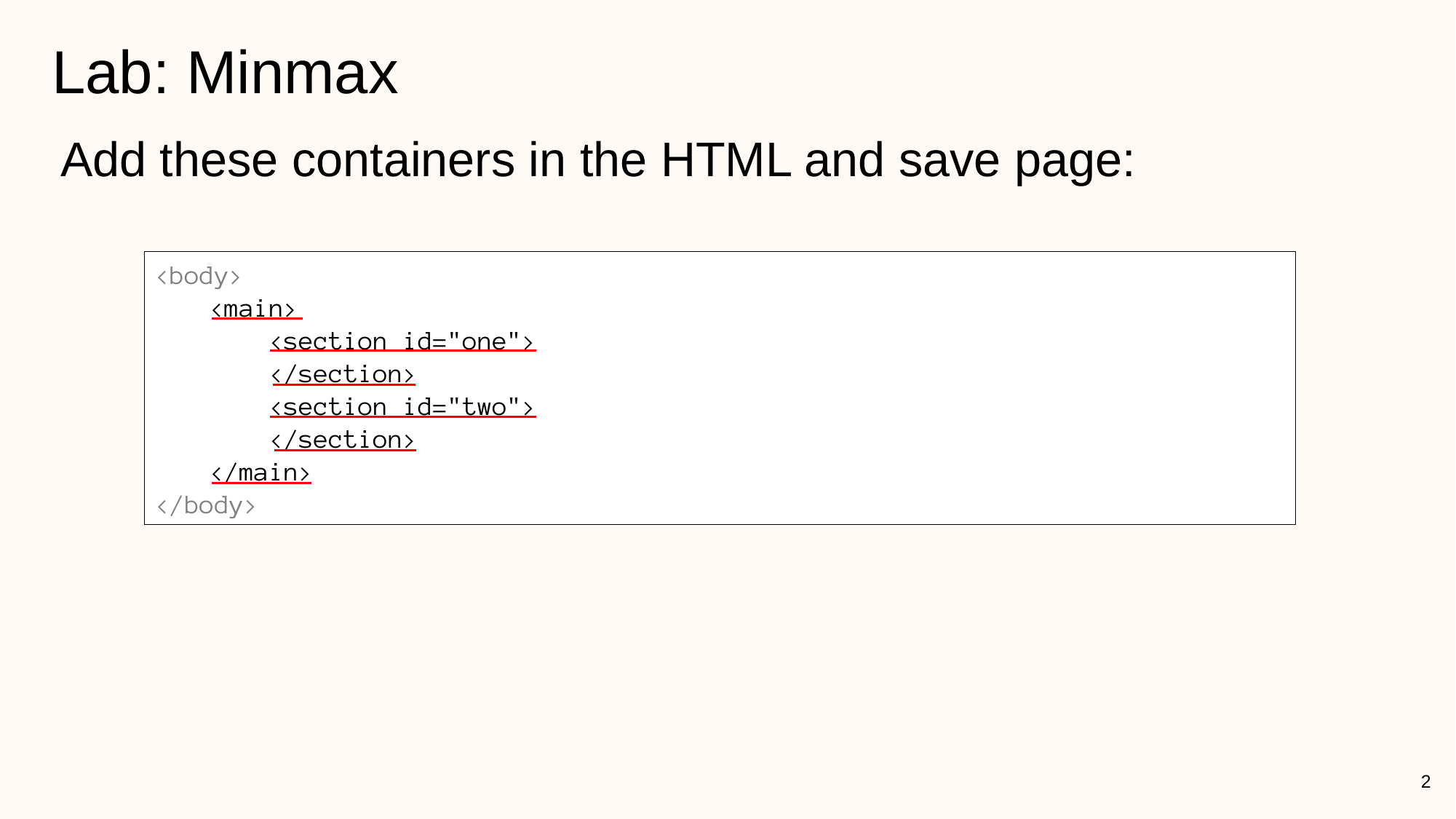

# Lab: Minmax
Add these containers in the HTML and save page:
<body>
<main>
    <section id="one">
    </section>
    <section id="two">
    </section>
</main>
</body>
@charset "utf-8";
/* CSS Document */
<body>

</body>
2